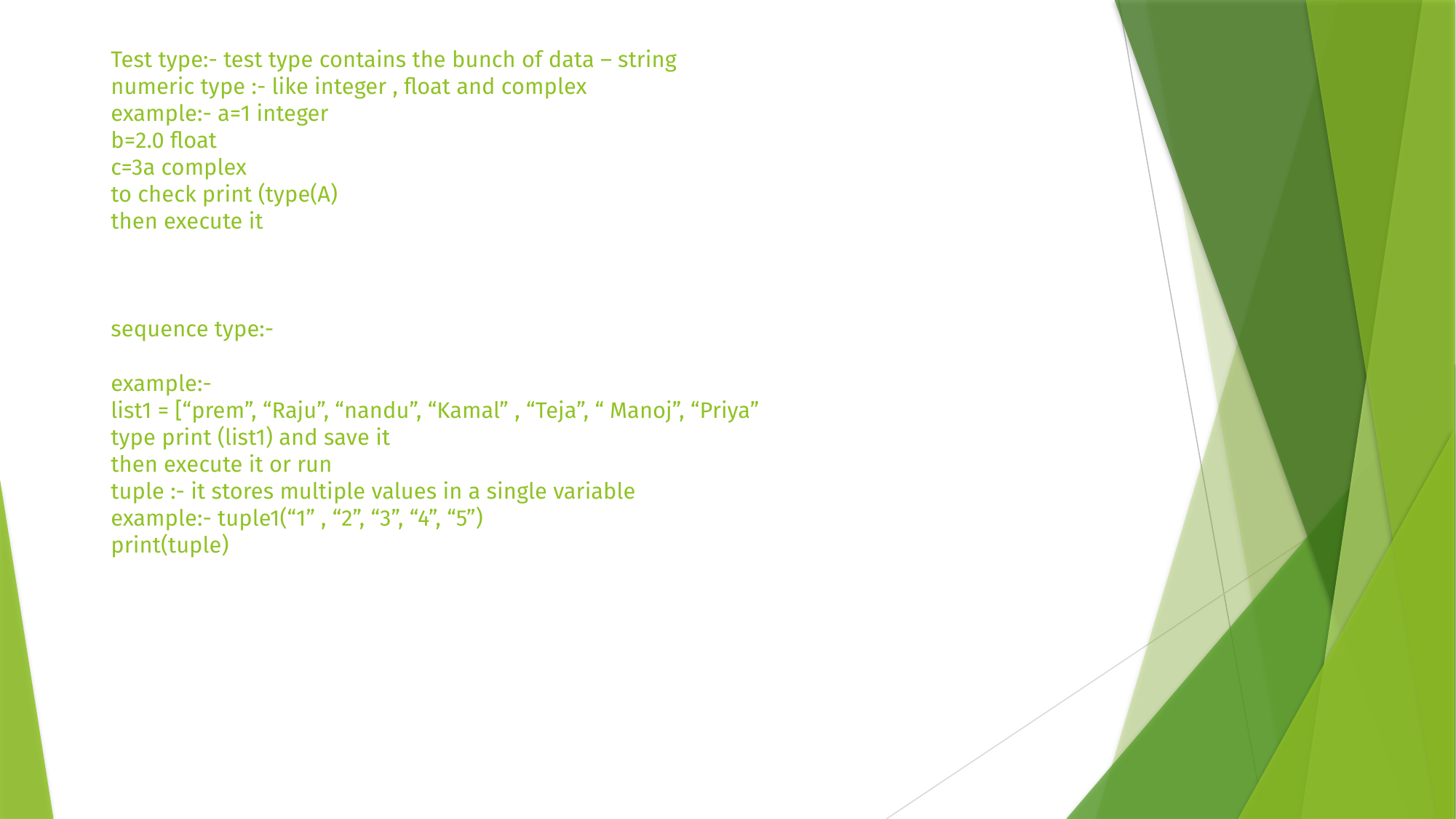

# Test type:- test type contains the bunch of data – string numeric type :- like integer , float and complex example:- a=1 integer b=2.0 float c=3a complex to check print (type(A) then execute it sequence type:- example:- list1 = [“prem”, “Raju”, “nandu”, “Kamal” , “Teja”, “ Manoj”, “Priya” type print (list1) and save it then execute it or run tuple :- it stores multiple values in a single variable example:- tuple1(“1” , “2”, “3”, “4”, “5”) print(tuple)